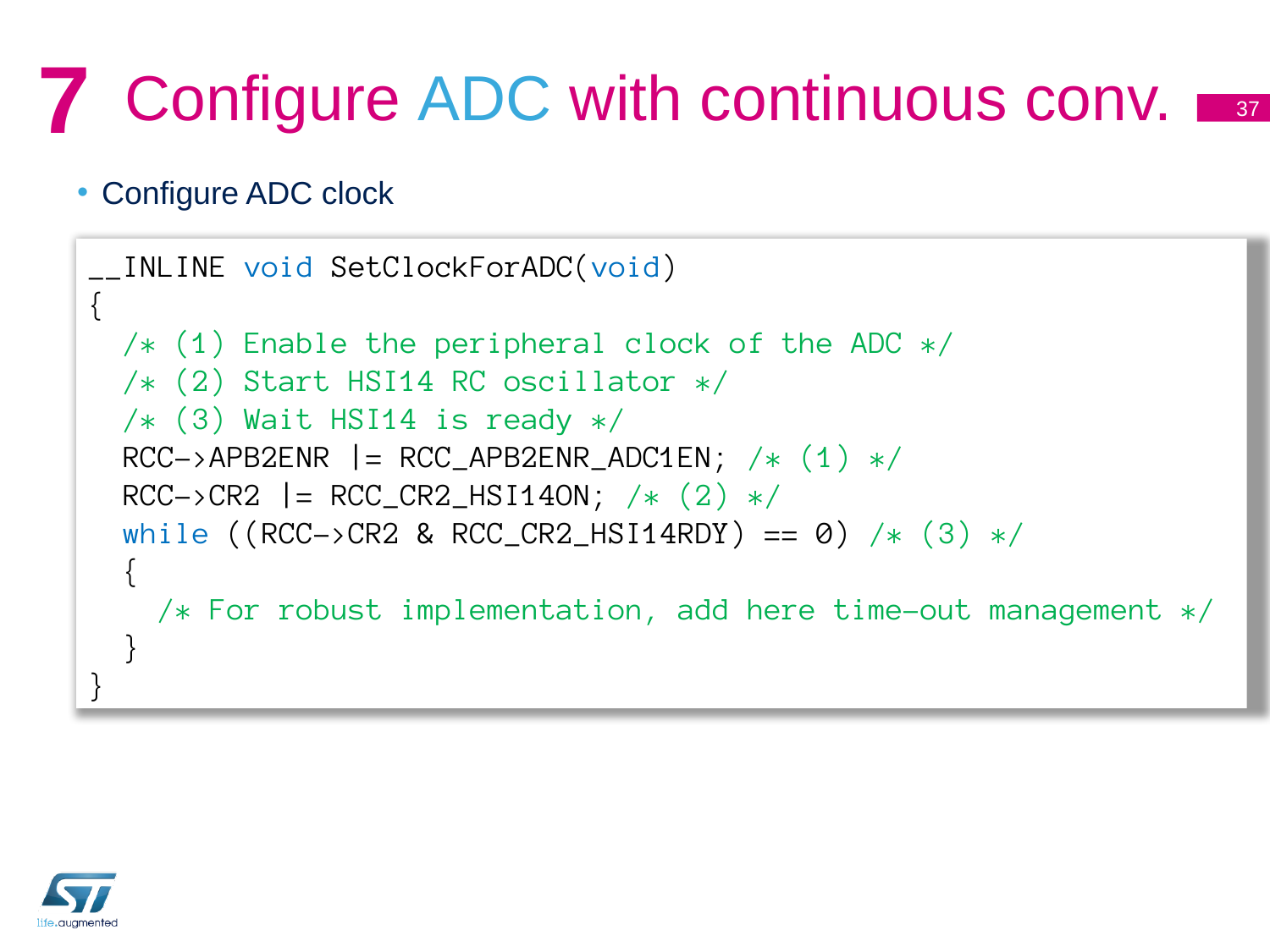

# Configure ADC with continuous conv.
7
37
Configure ADC clock

__INLINE void SetClockForADC(void)
{
  /* (1) Enable the peripheral clock of the ADC */
  /* (2) Start HSI14 RC oscillator */
  /* (3) Wait HSI14 is ready */
  RCC->APB2ENR |= RCC_APB2ENR_ADC1EN; /* (1) */
  RCC->CR2 |= RCC_CR2_HSI14ON; /* (2) */
  while ((RCC->CR2 & RCC_CR2_HSI14RDY) == 0) /* (3) */
  {
    /* For robust implementation, add here time-out management */
  }
}